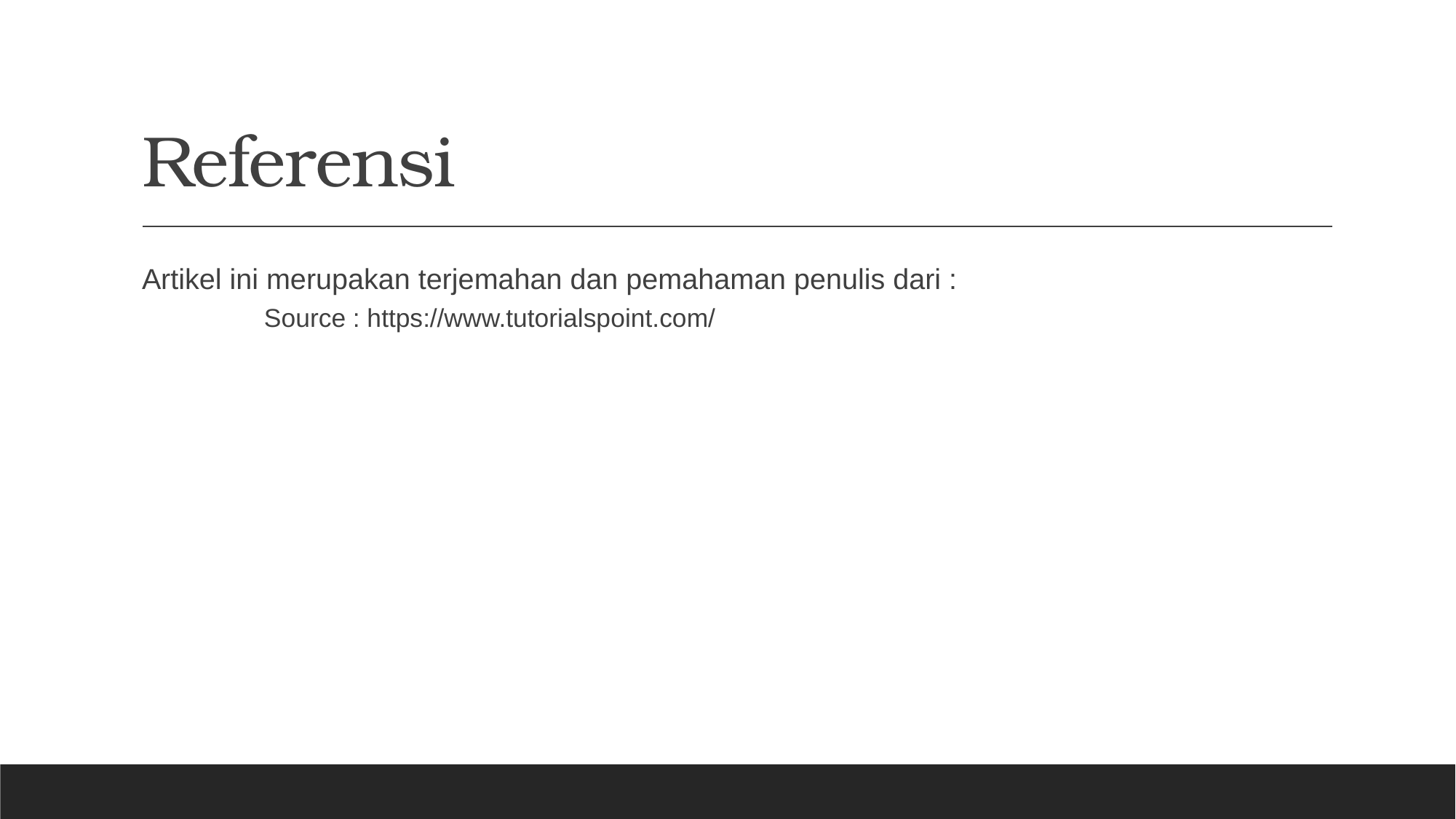

# Referensi
Artikel ini merupakan terjemahan dan pemahaman penulis dari :
	Source : https://www.tutorialspoint.com/